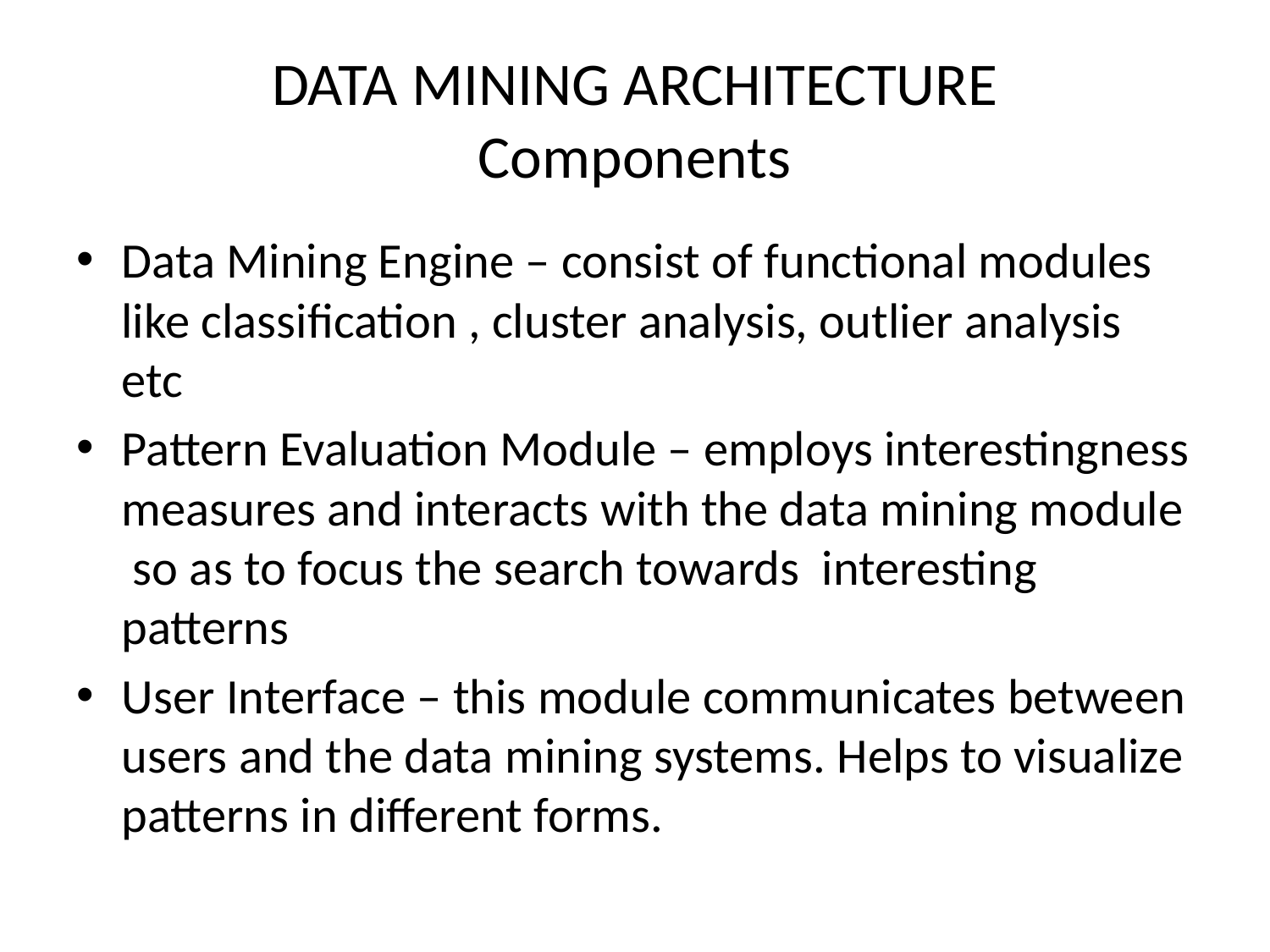

# DATA MINING ARCHITECTURE Components
Data Mining Engine – consist of functional modules like classification , cluster analysis, outlier analysis etc
Pattern Evaluation Module – employs interestingness measures and interacts with the data mining module  so as to focus the search towards  interesting patterns
User Interface – this module communicates between users and the data mining systems. Helps to visualize patterns in different forms.